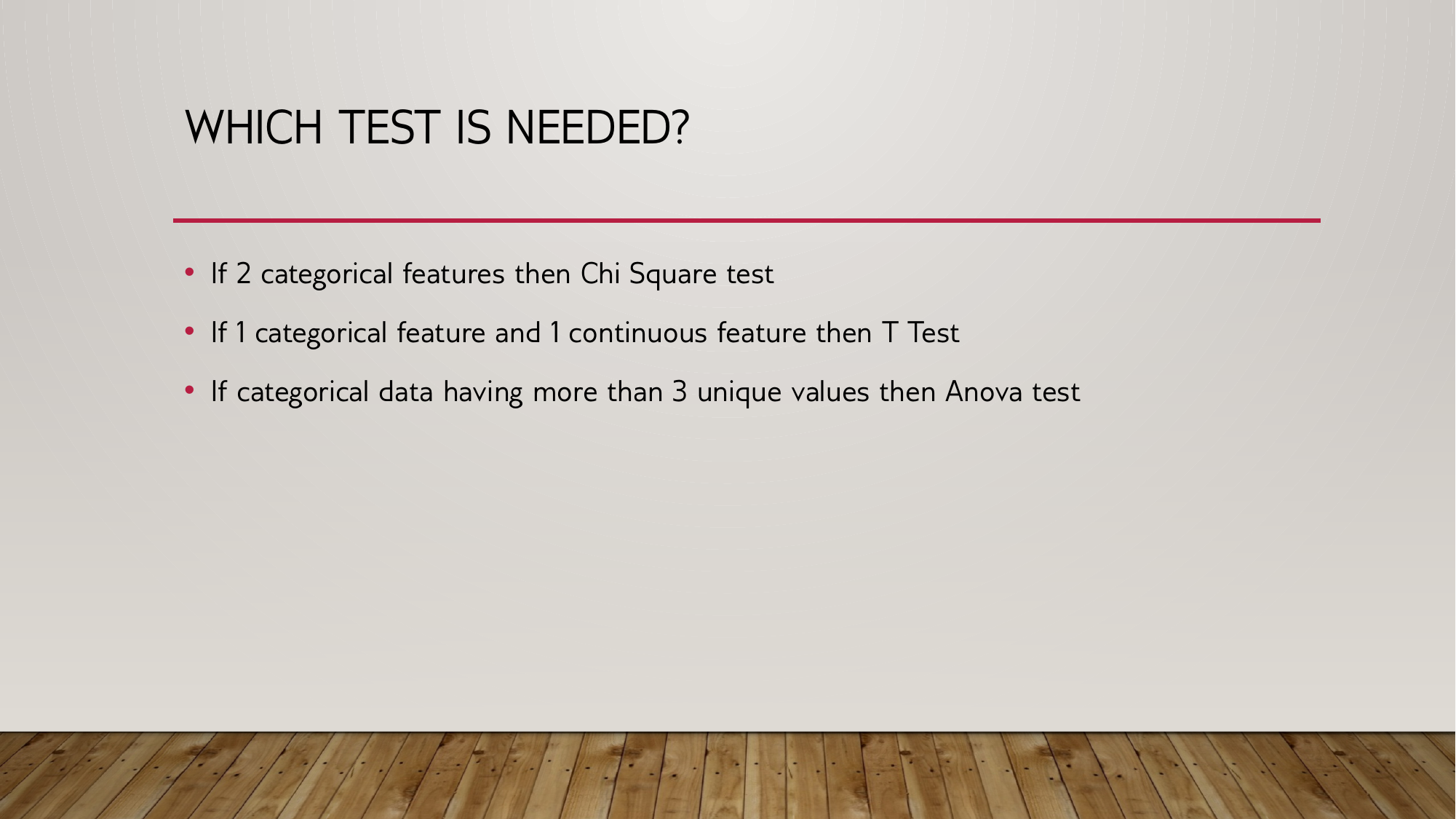

# Which test is needed?
If 2 categorical features then Chi Square test
If 1 categorical feature and 1 continuous feature then T Test
If categorical data having more than 3 unique values then Anova test